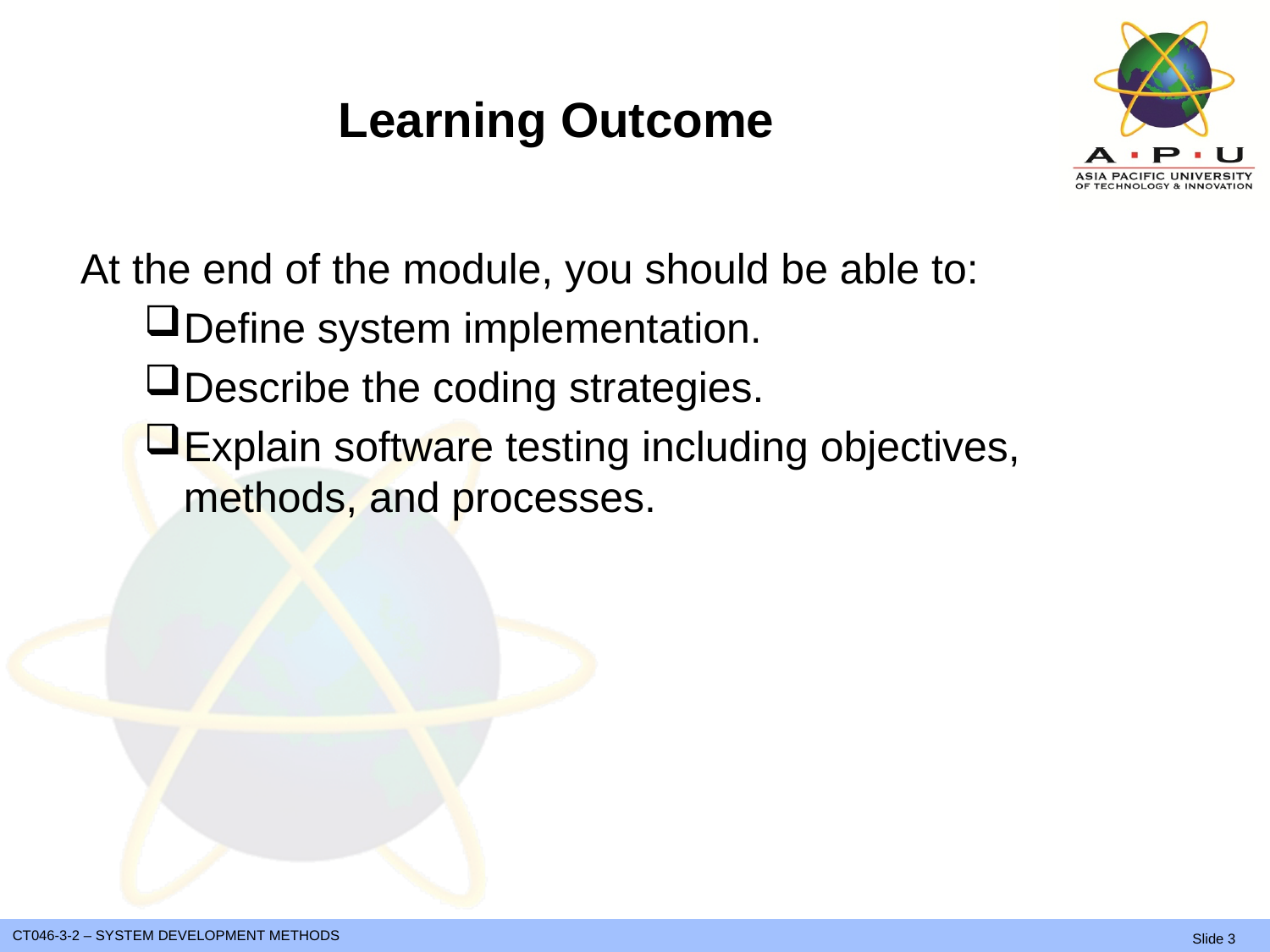

# Learning Outcome
At the end of the module, you should be able to:
Define system implementation.
Describe the coding strategies.
Explain software testing including objectives, methods, and processes.